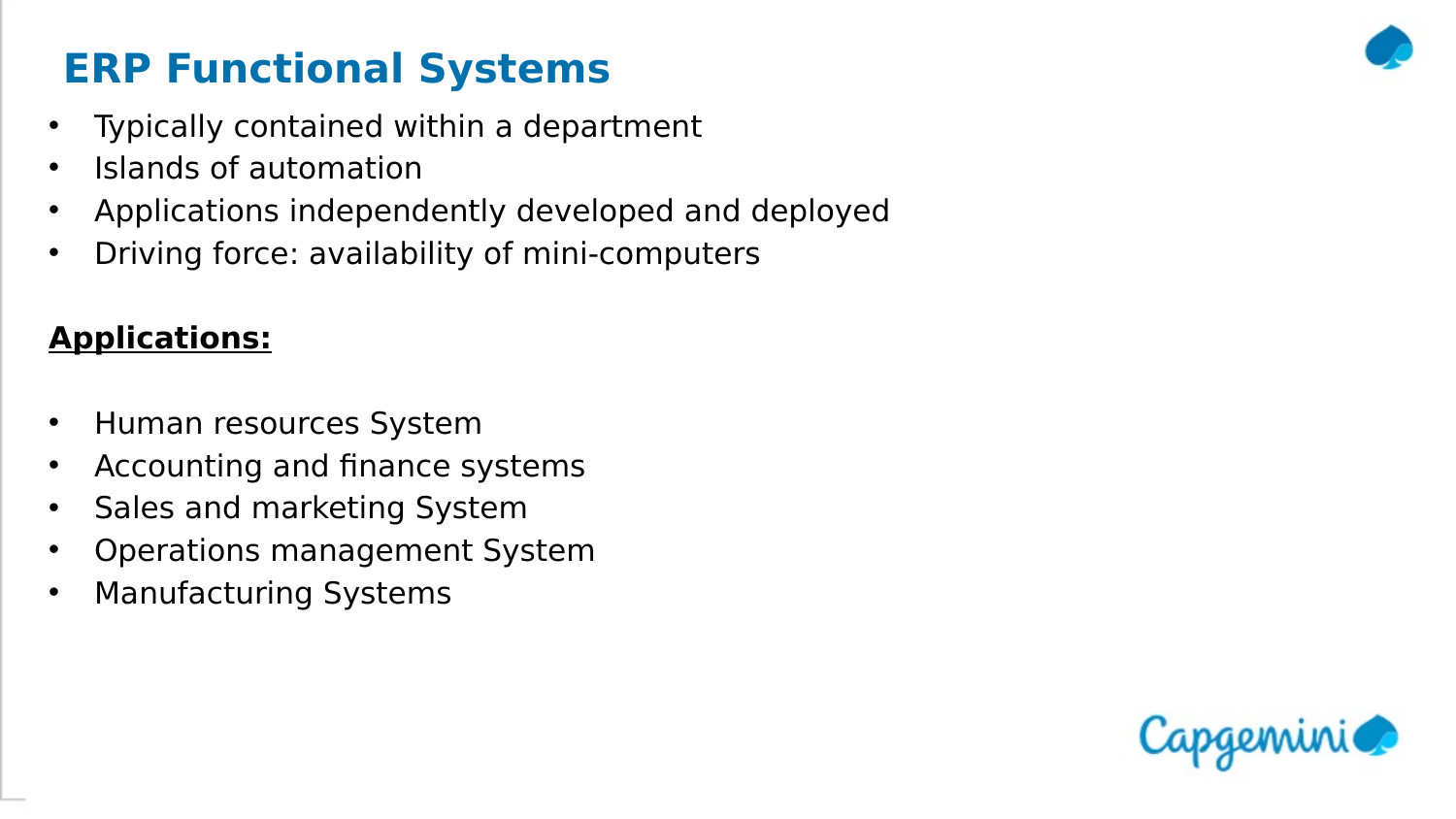

# ERP Functional Systems
Typically contained within a department
Islands of automation
Applications independently developed and deployed
Driving force: availability of mini-computers

Applications:

Human resources System
Accounting and finance systems
Sales and marketing System
Operations management System
Manufacturing Systems